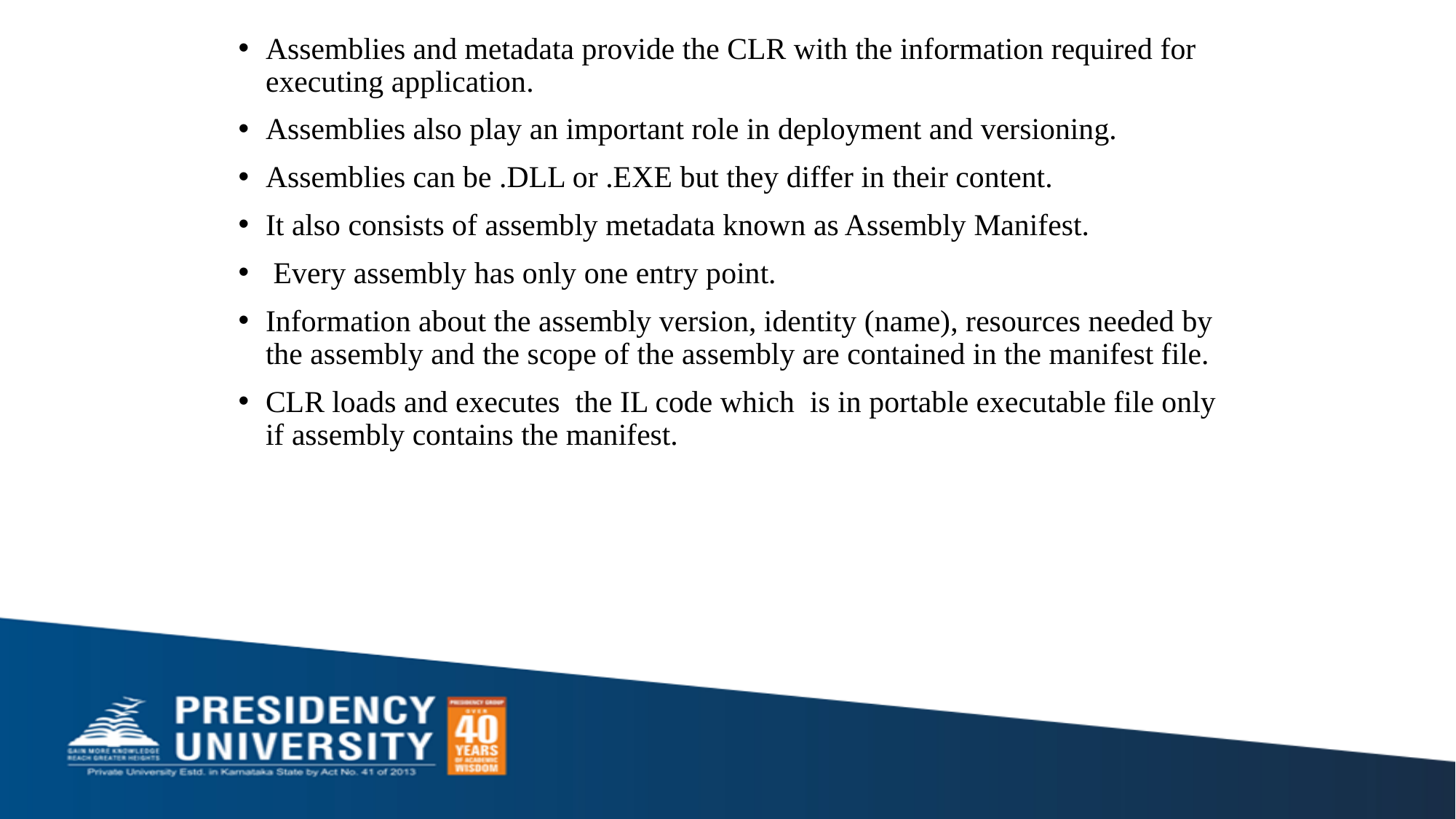

Assemblies and metadata provide the CLR with the information required for executing application.
Assemblies also play an important role in deployment and versioning.
Assemblies can be .DLL or .EXE but they differ in their content.
It also consists of assembly metadata known as Assembly Manifest.
 Every assembly has only one entry point.
Information about the assembly version, identity (name), resources needed by the assembly and the scope of the assembly are contained in the manifest file.
CLR loads and executes  the IL code which  is in portable executable file only if assembly contains the manifest.